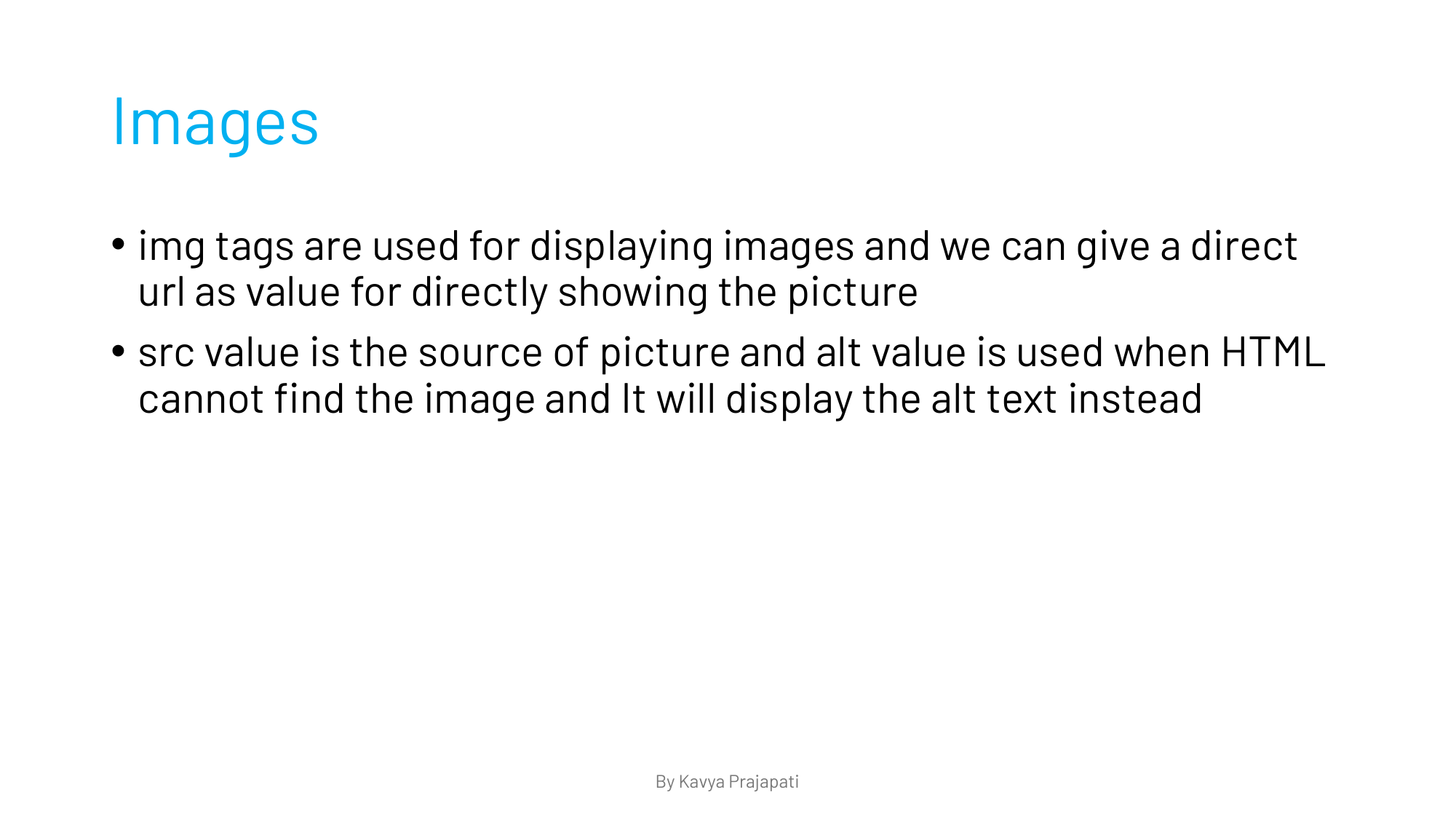

# Images
img tags are used for displaying images and we can give a direct url as value for directly showing the picture
src value is the source of picture and alt value is used when HTML cannot find the image and It will display the alt text instead
By Kavya Prajapati